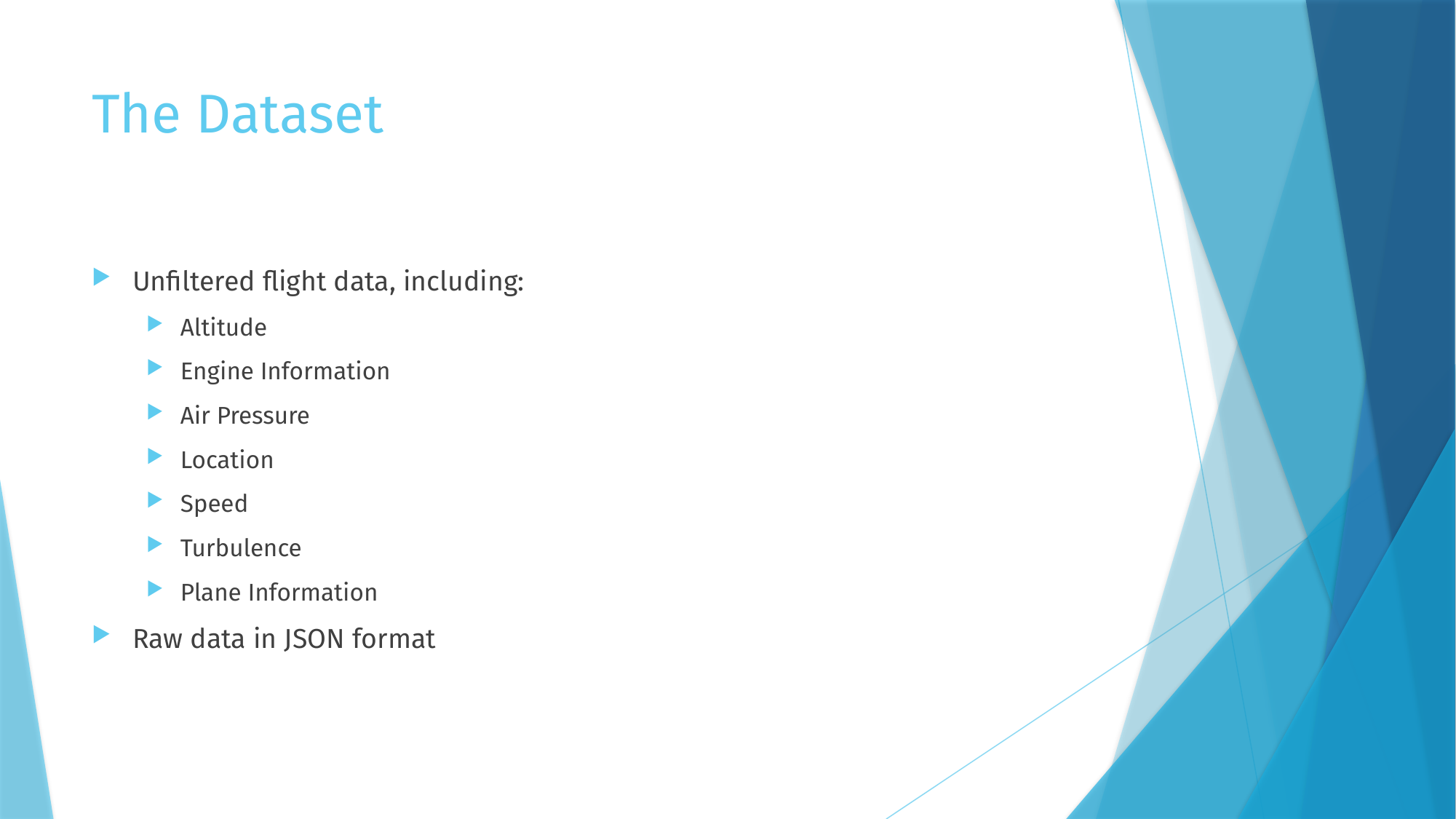

# The Dataset
Unfiltered flight data, including:
Altitude
Engine Information
Air Pressure
Location
Speed
Turbulence
Plane Information
Raw data in JSON format